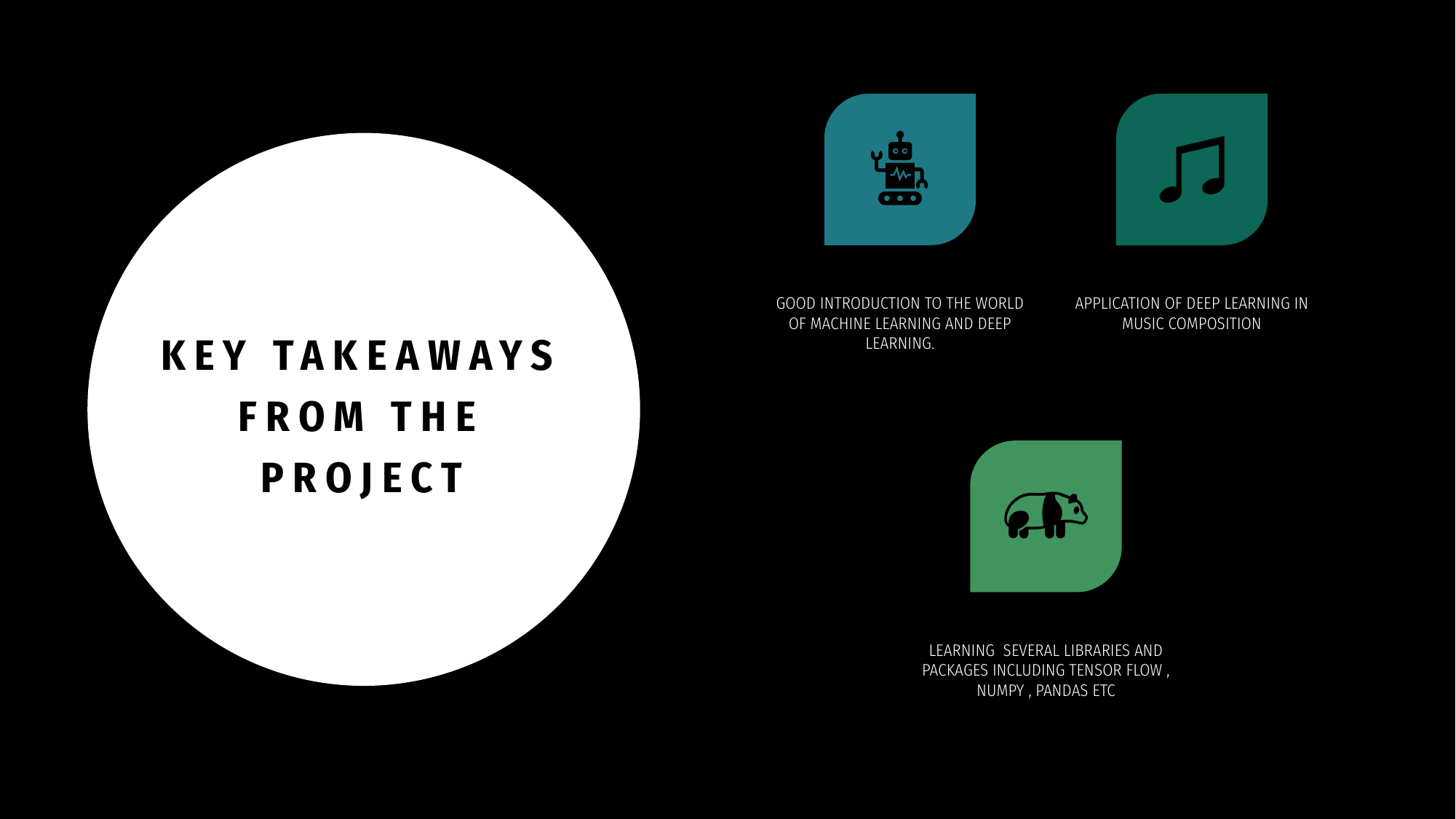

Good introduction to the world of Machine Learning and Deep Learning.
Application of Deep Learning in Music Composition
Learning  several libraries and packages including Tensor Flow , Numpy , Pandas etc

# Key Takeaways from the project